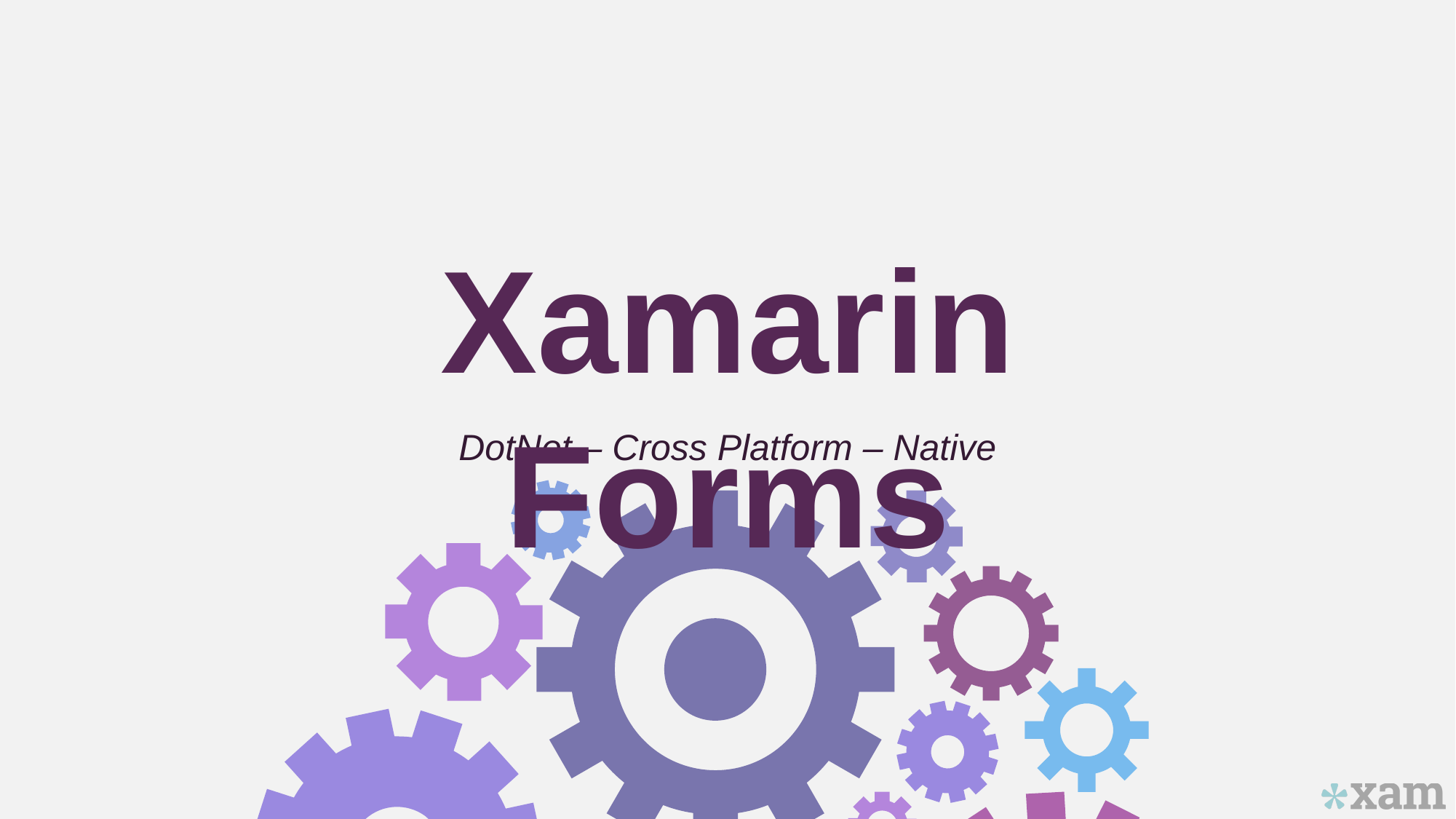

Xamarin Forms
DotNet – Cross Platform – Native